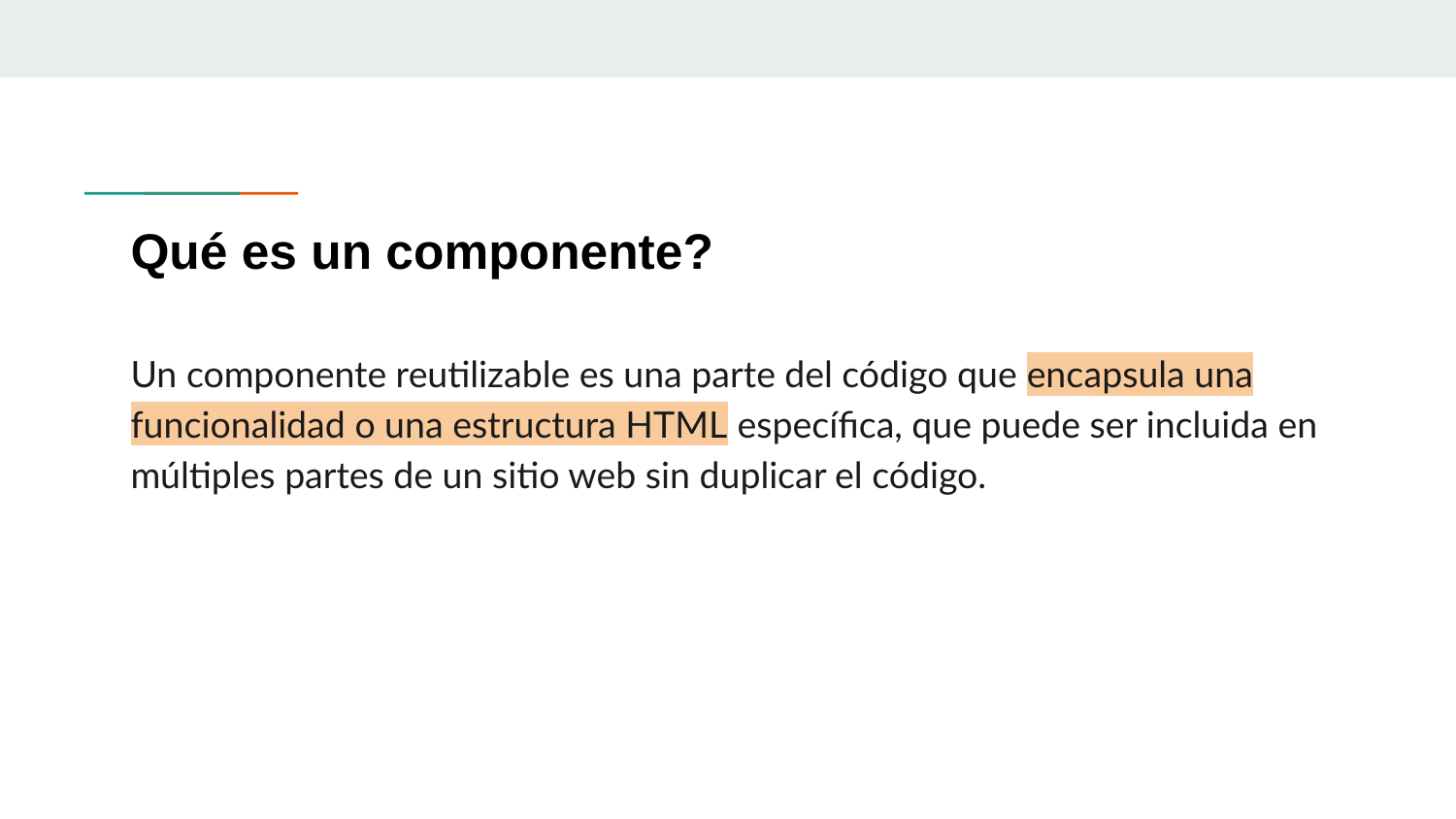

# Qué es un componente?
Un componente reutilizable es una parte del código que encapsula una funcionalidad o una estructura HTML específica, que puede ser incluida en múltiples partes de un sitio web sin duplicar el código.